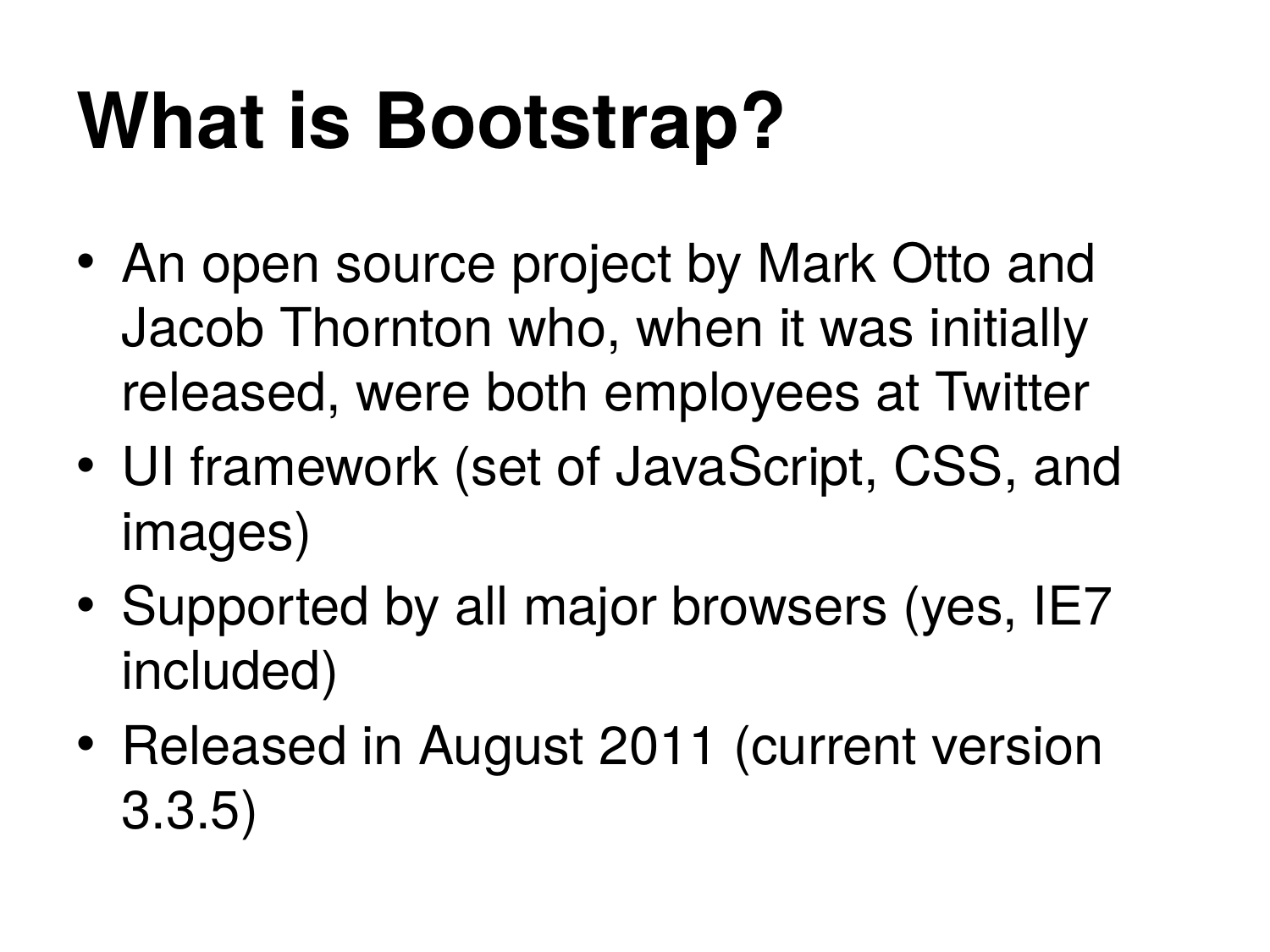

# What is Bootstrap?
An open source project by Mark Otto and Jacob Thornton who, when it was initially released, were both employees at Twitter
UI framework (set of JavaScript, CSS, and images)
Supported by all major browsers (yes, IE7 included)
Released in August 2011 (current version 3.3.5)